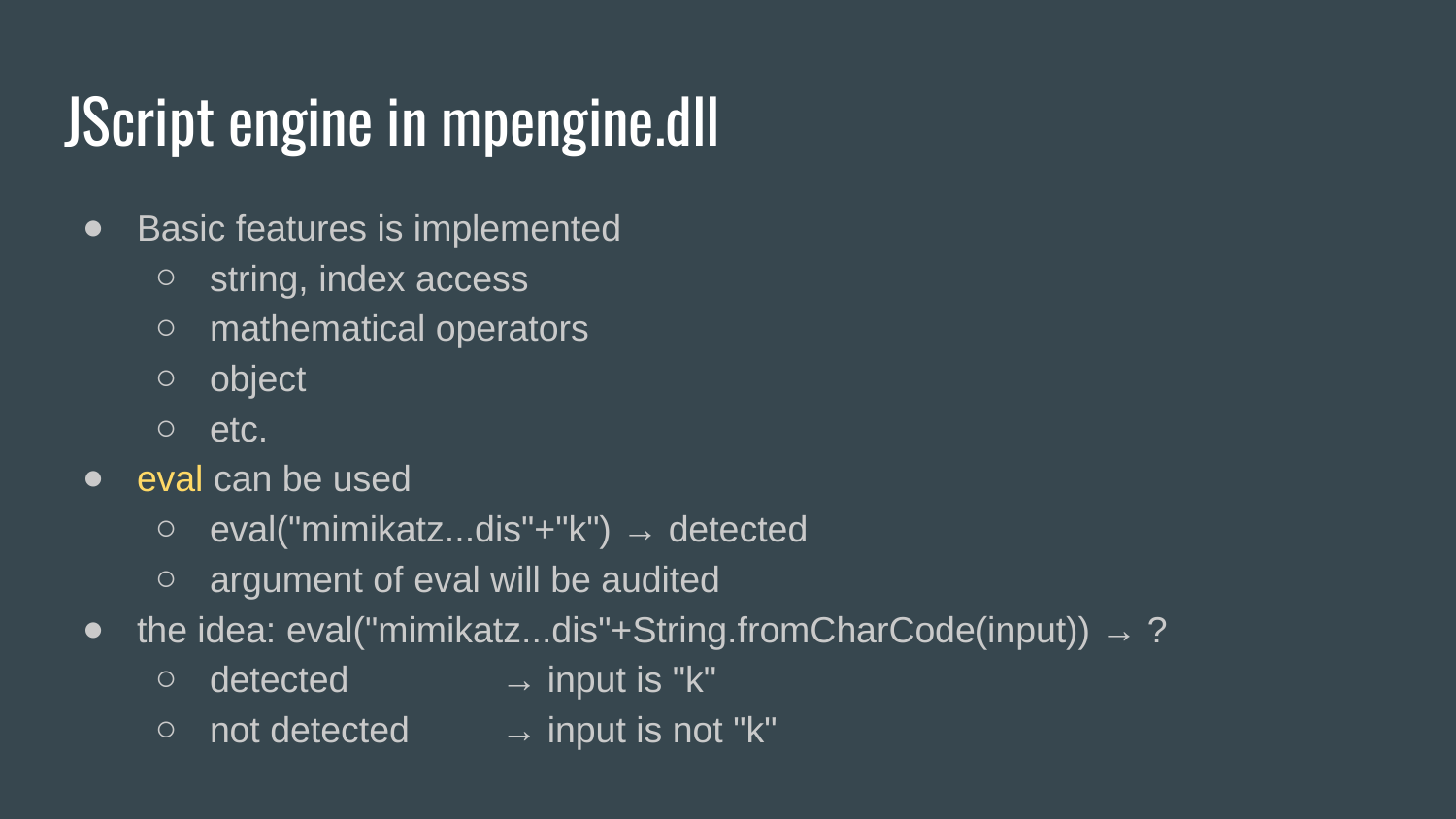

# JScript engine in mpengine.dll
Basic features is implemented
string, index access
mathematical operators
object
etc.
eval can be used
eval("mimikatz...dis"+"k") → detected
argument of eval will be audited
the idea: eval("mimikatz...dis"+String.fromCharCode(input)) → ?
detected		→ input is "k"
not detected	→ input is not "k"